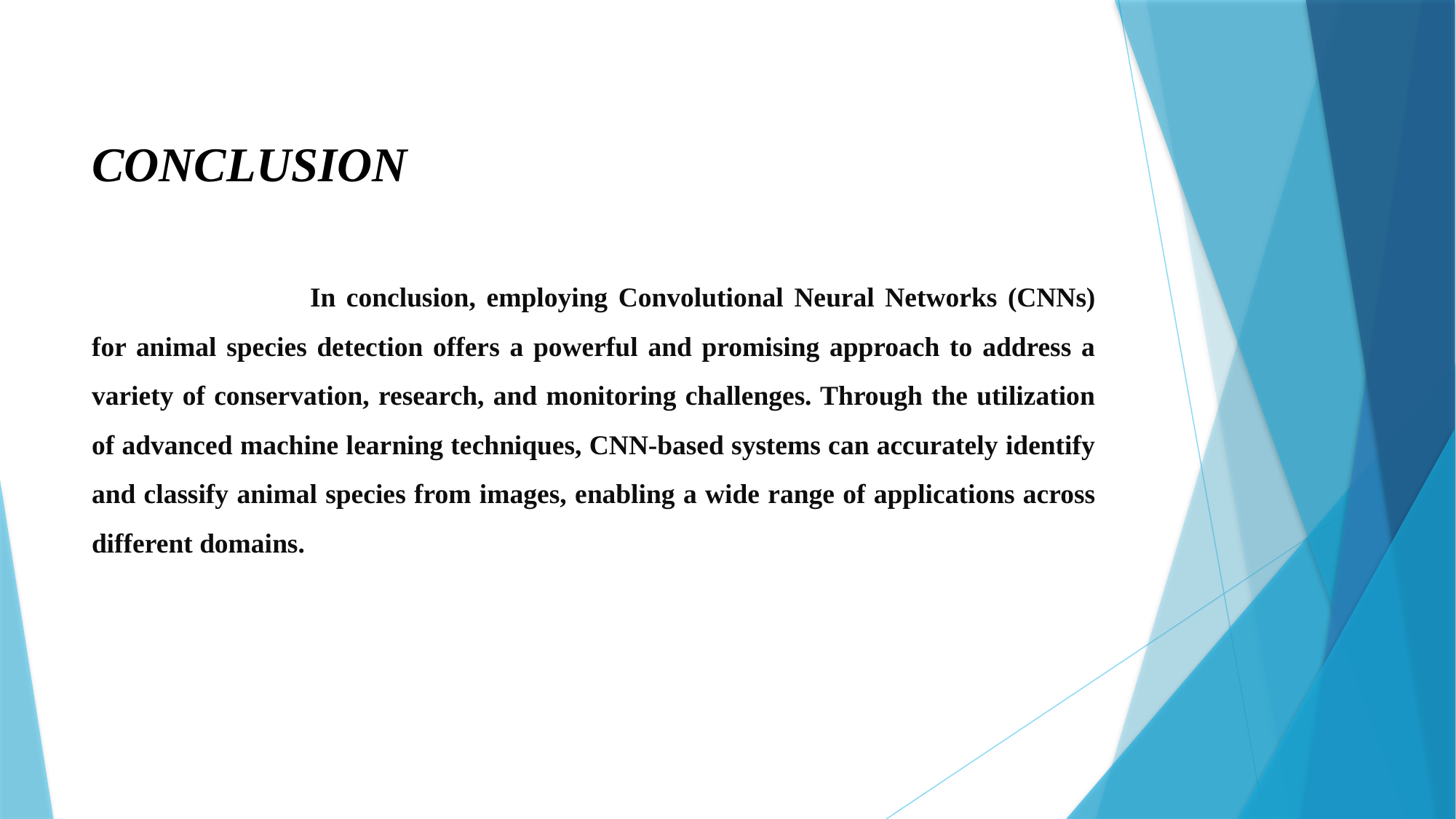

# CONCLUSION
		In conclusion, employing Convolutional Neural Networks (CNNs) for animal species detection offers a powerful and promising approach to address a variety of conservation, research, and monitoring challenges. Through the utilization of advanced machine learning techniques, CNN-based systems can accurately identify and classify animal species from images, enabling a wide range of applications across different domains.